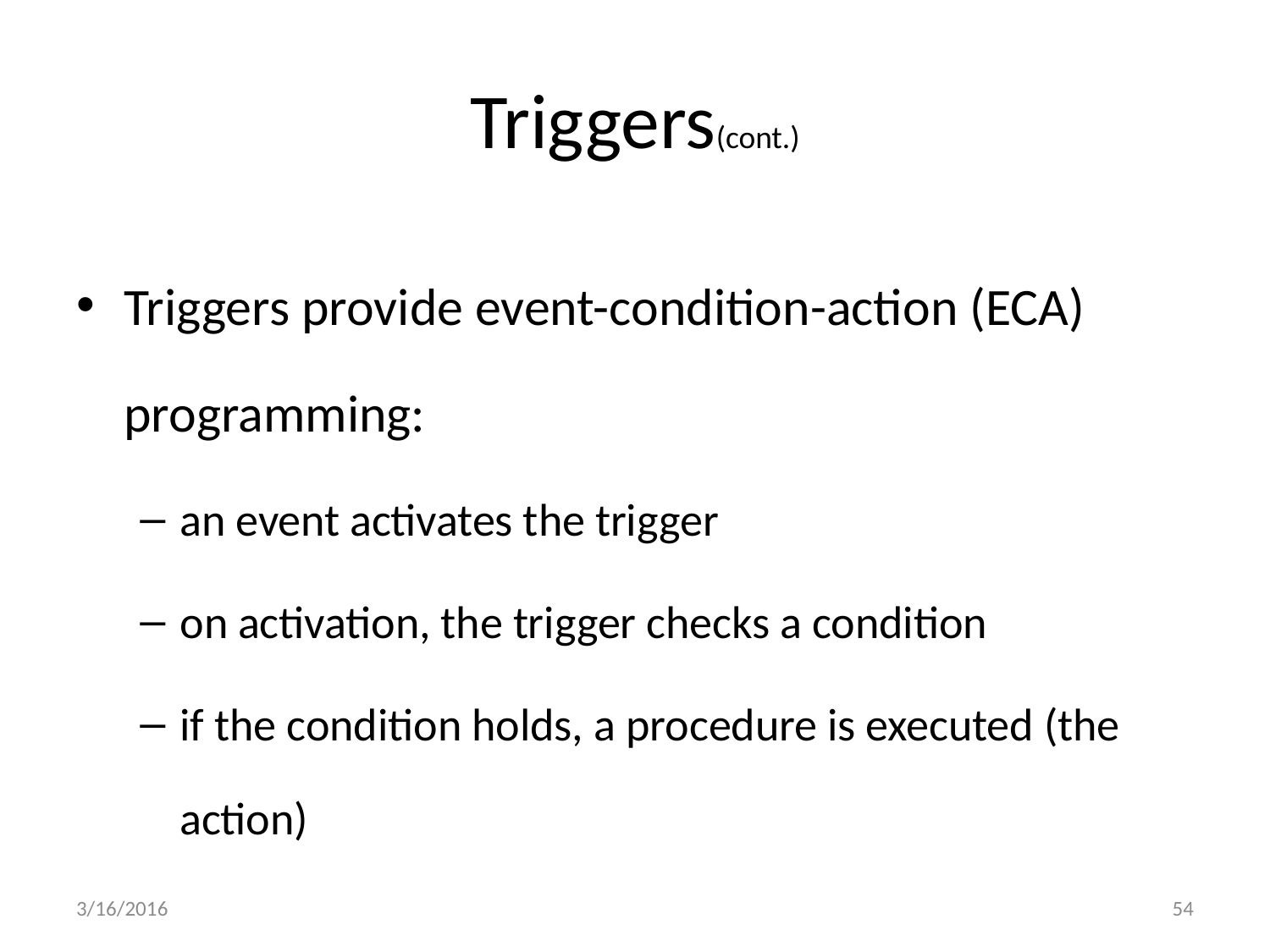

# Triggers(cont.)
Triggers provide event-condition-action (ECA) programming:
an event activates the trigger
on activation, the trigger checks a condition
if the condition holds, a procedure is executed (the action)

3/16/2016
54